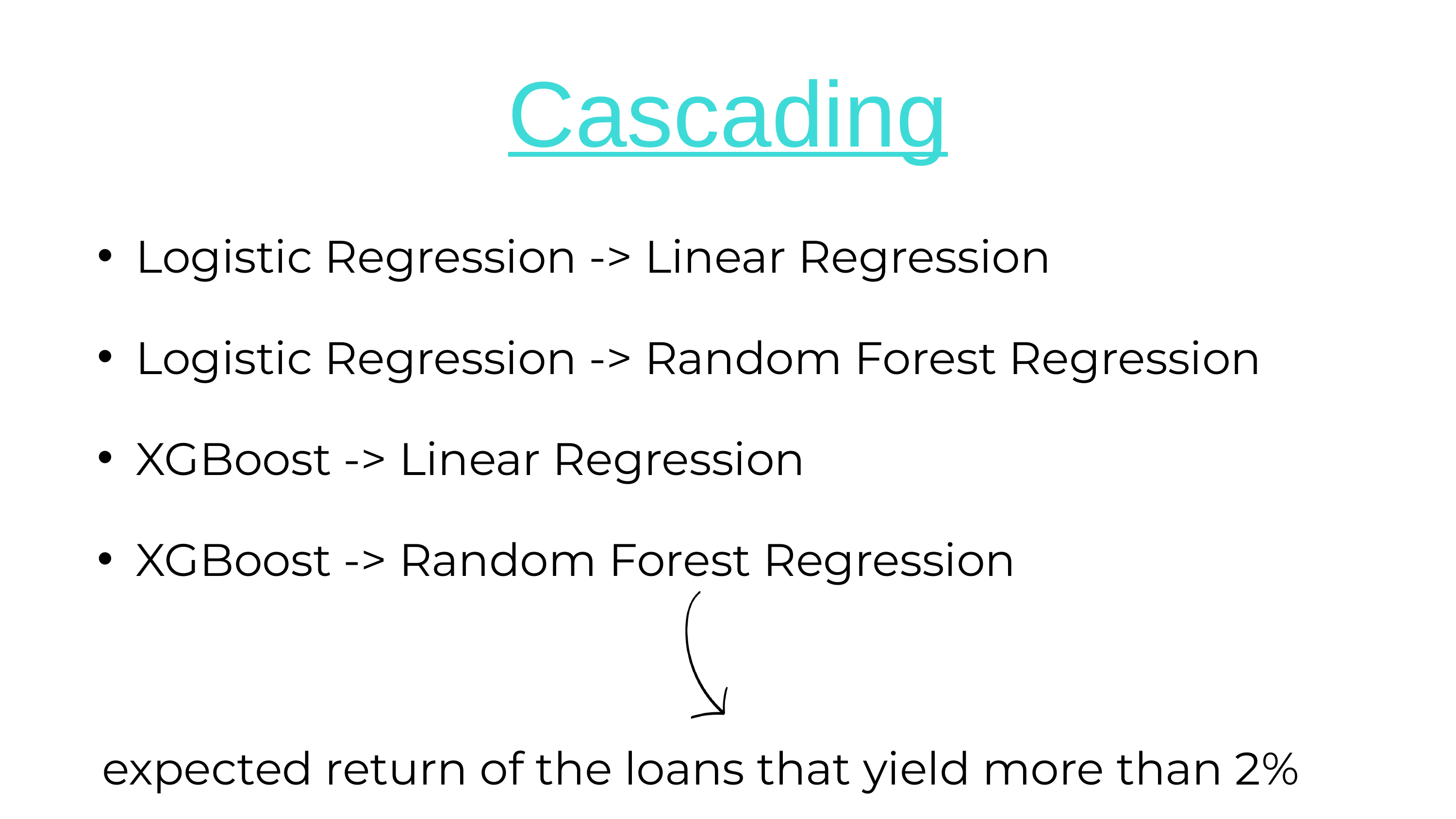

Cascading
Logistic Regression -> Linear Regression
Logistic Regression -> Random Forest Regression
XGBoost -> Linear Regression
XGBoost -> Random Forest Regression

expected return of the loans that yield more than 2%